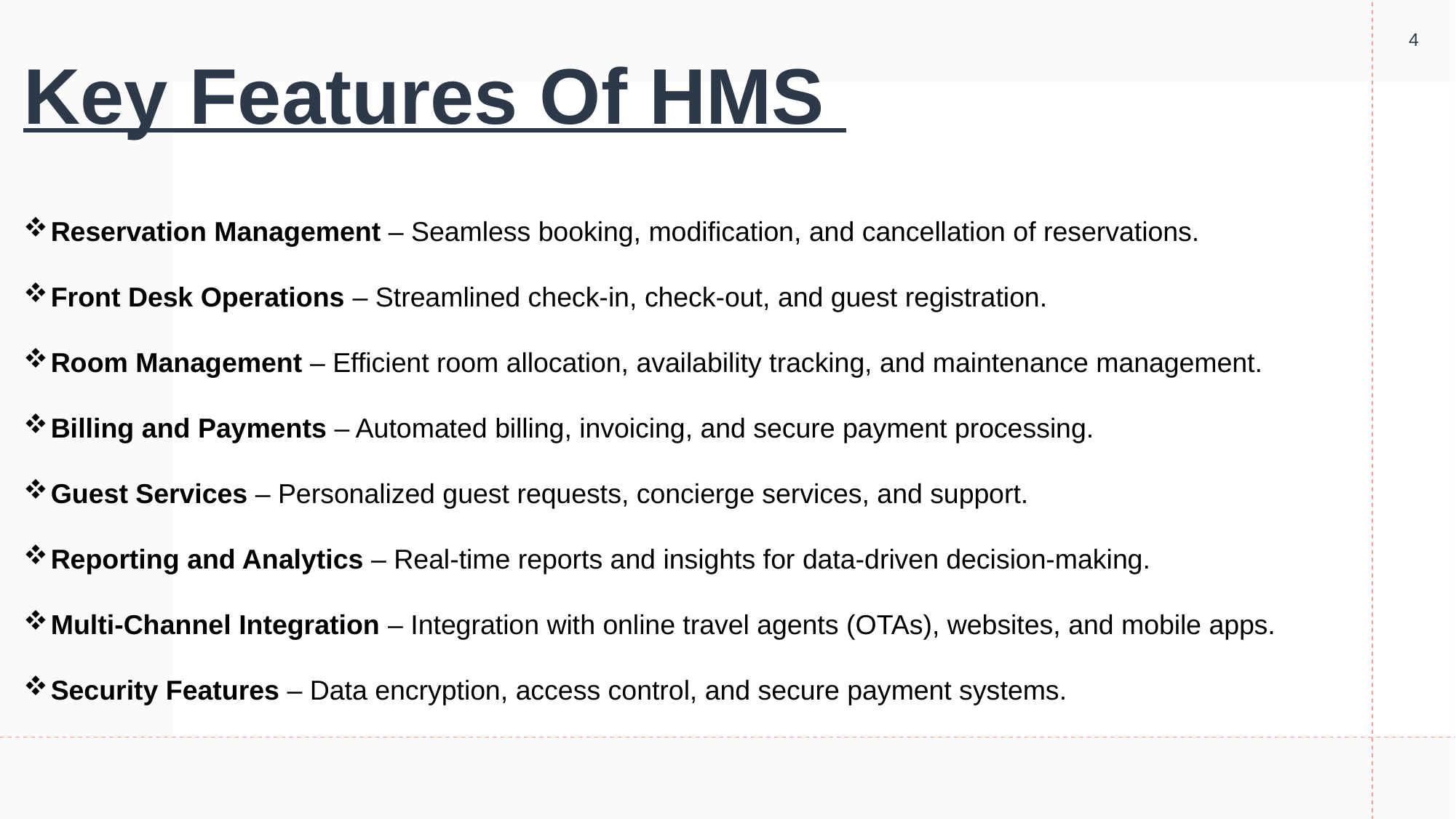

4
# Key Features Of HMS
Reservation Management – Seamless booking, modification, and cancellation of reservations.

Front Desk Operations – Streamlined check-in, check-out, and guest registration.

Room Management – Efficient room allocation, availability tracking, and maintenance management.

Billing and Payments – Automated billing, invoicing, and secure payment processing.

Guest Services – Personalized guest requests, concierge services, and support.

Reporting and Analytics – Real-time reports and insights for data-driven decision-making.

Multi-Channel Integration – Integration with online travel agents (OTAs), websites, and mobile apps.

Security Features – Data encryption, access control, and secure payment systems.